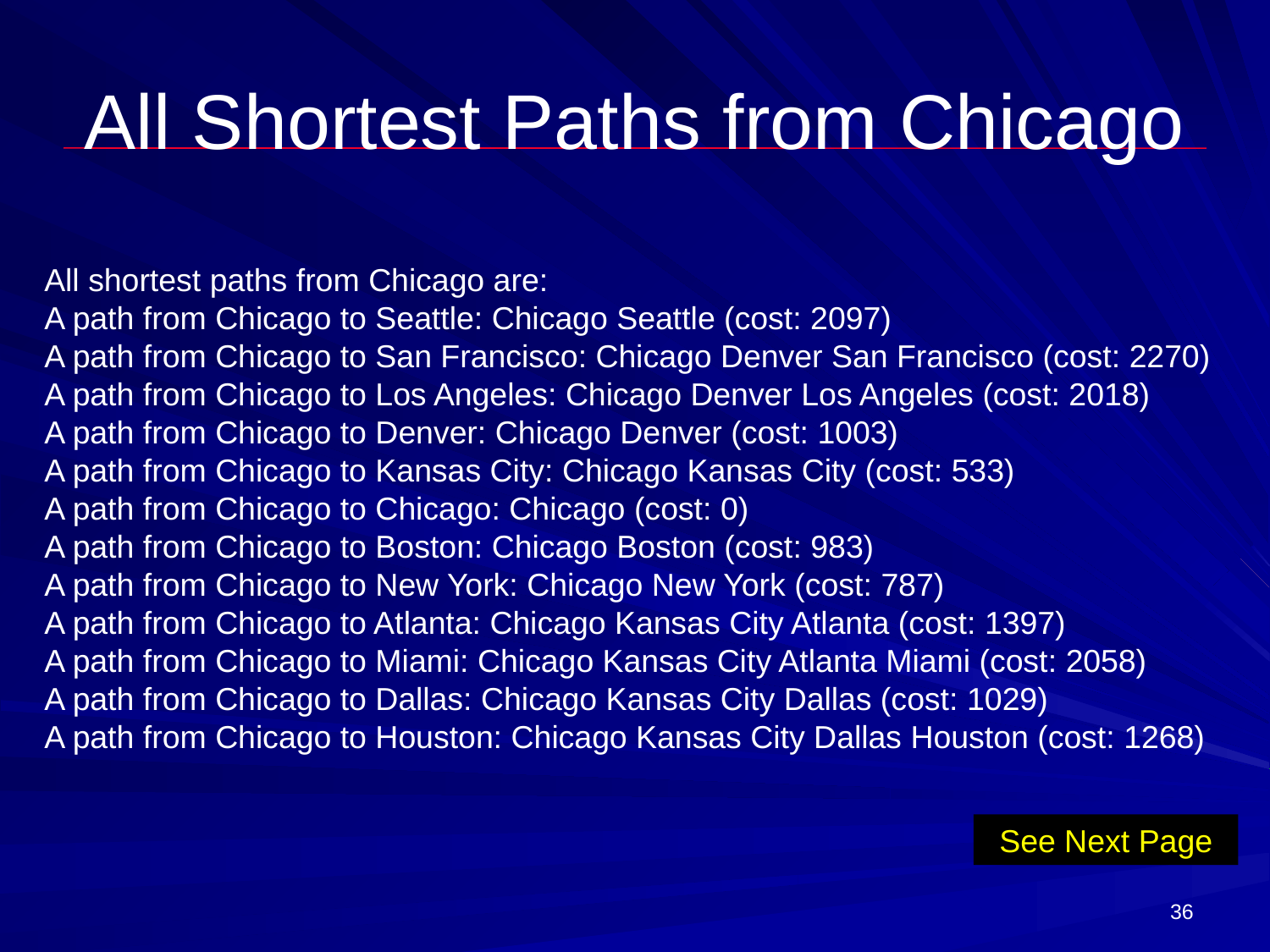

# All Shortest Paths from Chicago
All shortest paths from Chicago are:
A path from Chicago to Seattle: Chicago Seattle (cost: 2097)
A path from Chicago to San Francisco: Chicago Denver San Francisco (cost: 2270)
A path from Chicago to Los Angeles: Chicago Denver Los Angeles (cost: 2018)
A path from Chicago to Denver: Chicago Denver (cost: 1003)
A path from Chicago to Kansas City: Chicago Kansas City (cost: 533)
A path from Chicago to Chicago: Chicago (cost: 0)
A path from Chicago to Boston: Chicago Boston (cost: 983)
A path from Chicago to New York: Chicago New York (cost: 787)
A path from Chicago to Atlanta: Chicago Kansas City Atlanta (cost: 1397)
A path from Chicago to Miami: Chicago Kansas City Atlanta Miami (cost: 2058)
A path from Chicago to Dallas: Chicago Kansas City Dallas (cost: 1029)
A path from Chicago to Houston: Chicago Kansas City Dallas Houston (cost: 1268)

See Next Page
36